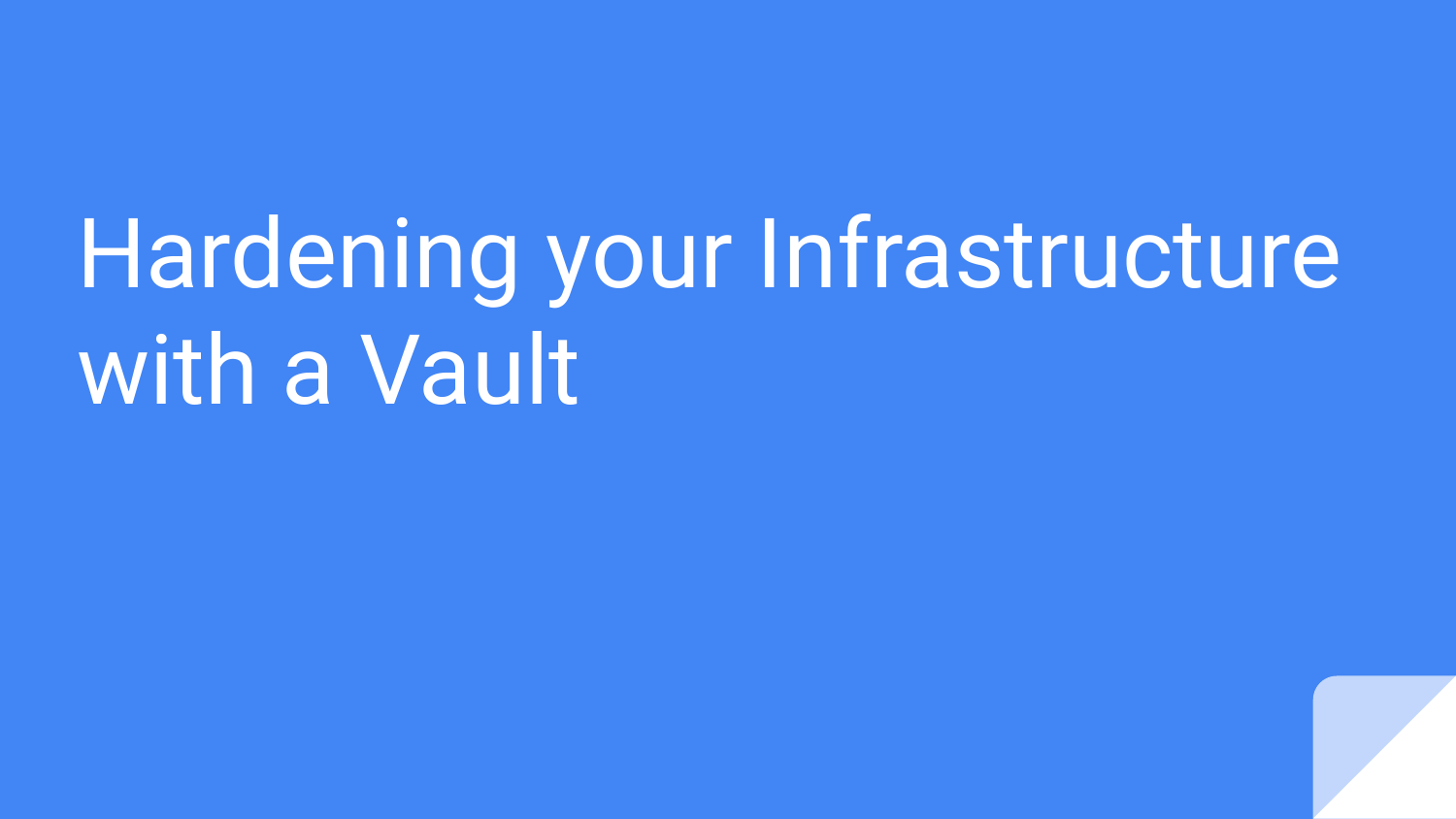

# Hardening your Infrastructure with a Vault